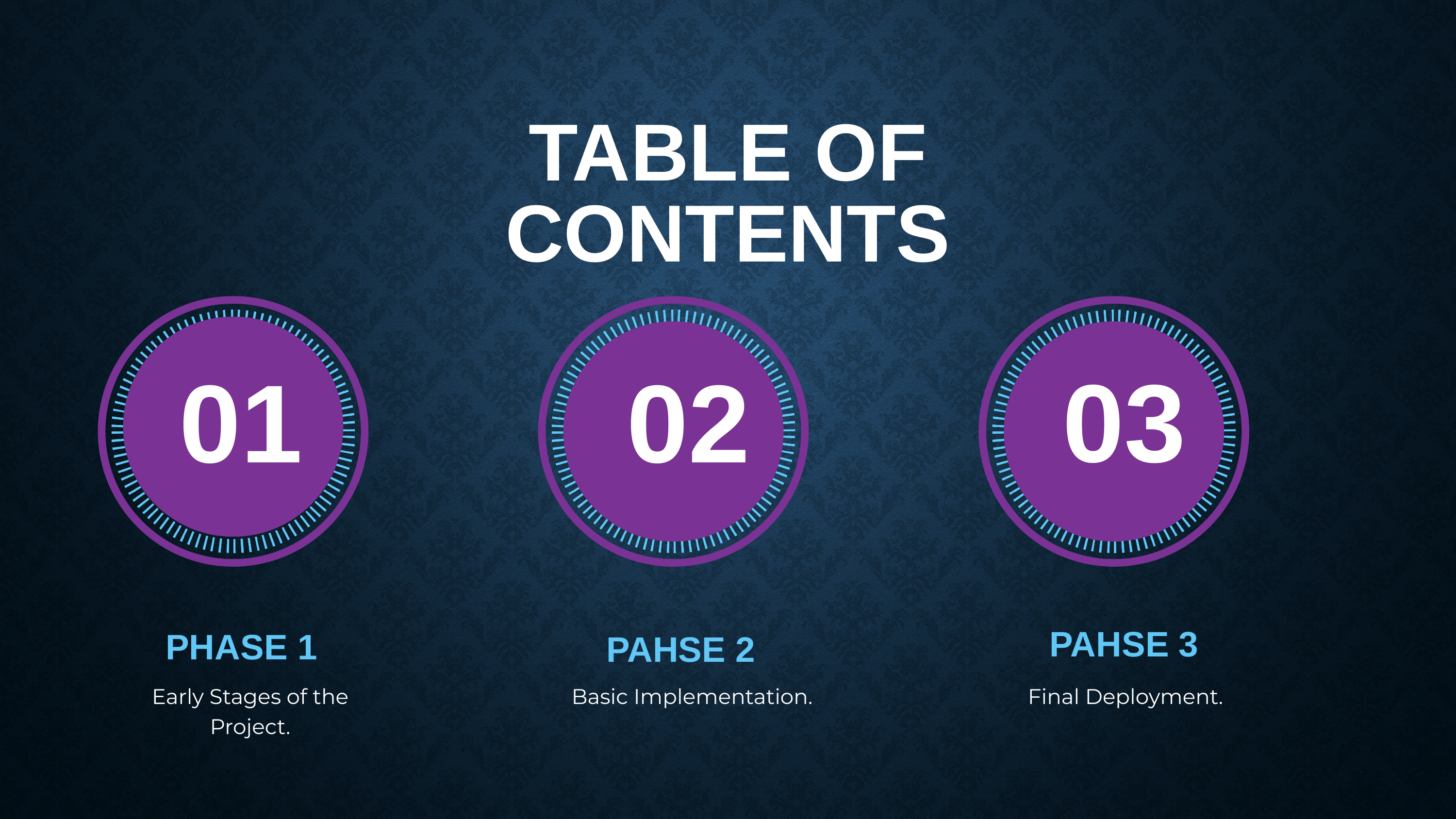

TABLE OF CONTENTS

03
01
02
PAHSE 3
PHASE 1
PAHSE 2
Early Stages of the Project.
Basic Implementation.
Final Deployment.